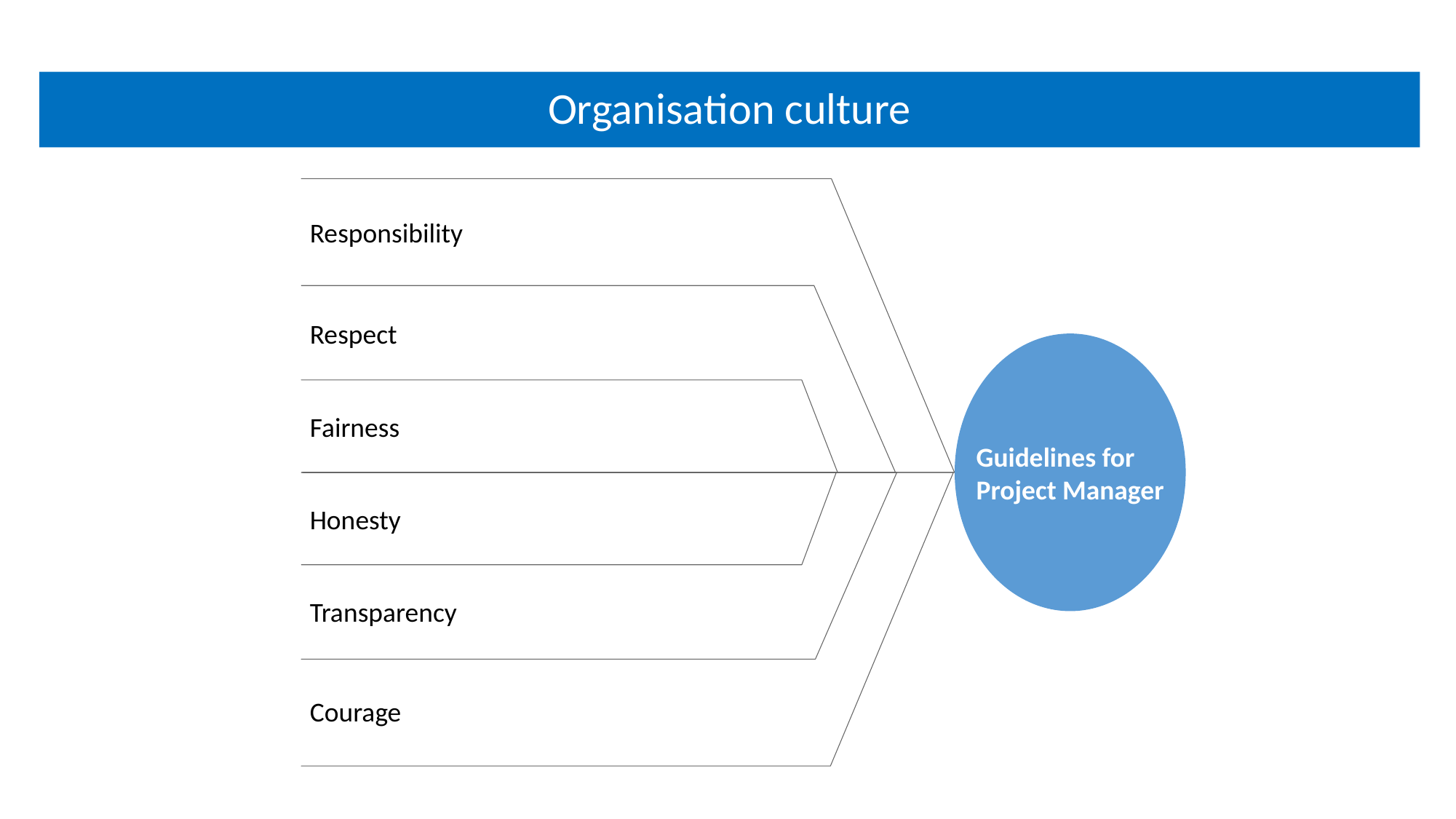

Responsibility
Respect
Guidelines for
Project Manager
Fairness
Honesty
Transparency
Courage
# Organisation culture